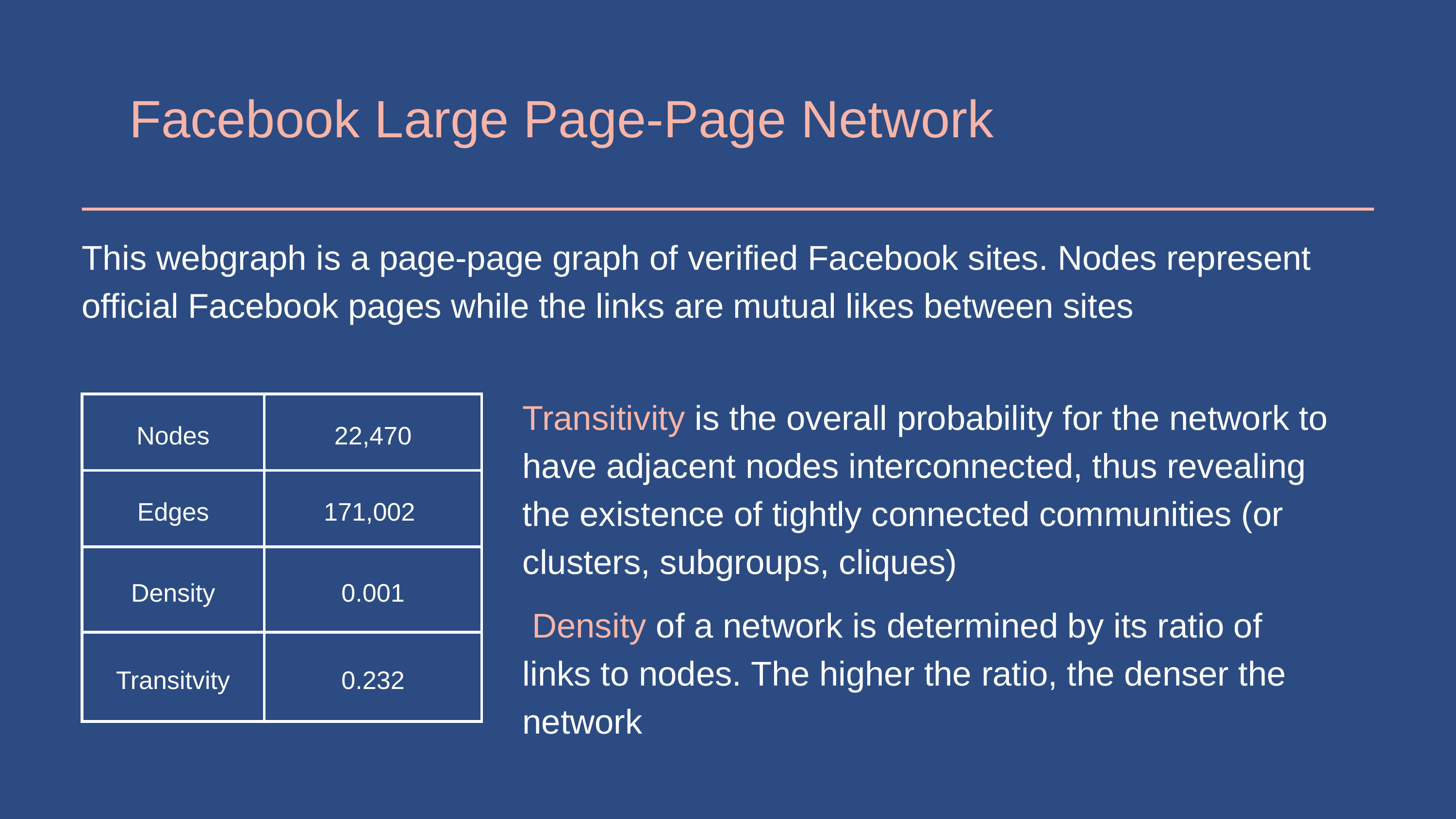

Facebook Large Page-Page Network

This webgraph is a page-page graph of verified Facebook sites. Nodes represent official Facebook pages while the links are mutual likes between sites
Transitivity is the overall probability for the network to have adjacent nodes interconnected, thus revealing the existence of tightly connected communities (or clusters, subgroups, cliques)
| Nodes | 22,470 |
| --- | --- |
| Edges | 171,002 |
| Density | 0.001 |
| Transitvity | 0.232 |
 Density of a network is determined by its ratio of links to nodes. The higher the ratio, the denser the network